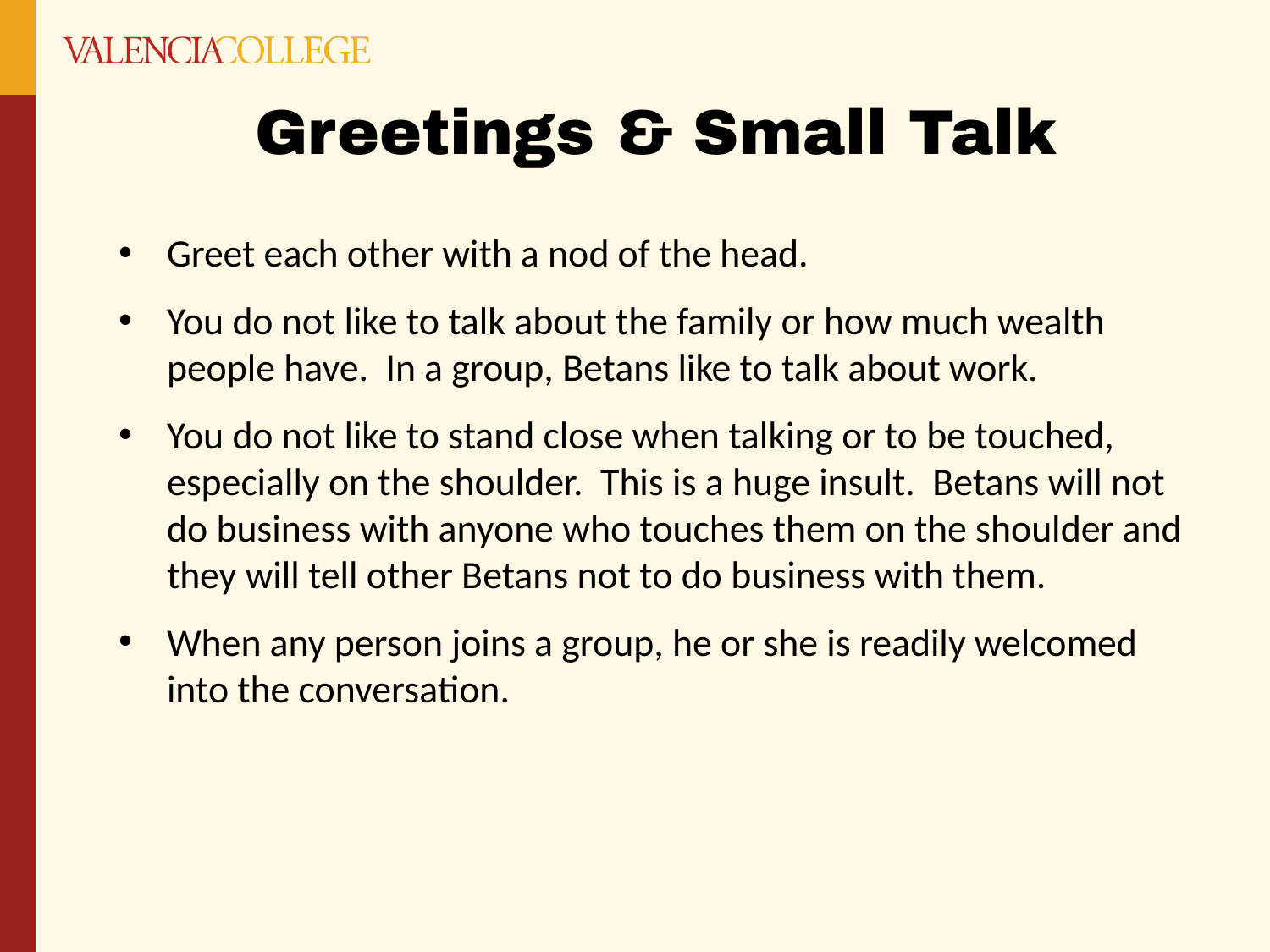

# Greetings & Small Talk
Greet each other with a nod of the head.
You do not like to talk about the family or how much wealth people have.  In a group, Betans like to talk about work.
You do not like to stand close when talking or to be touched, especially on the shoulder.  This is a huge insult.  Betans will not do business with anyone who touches them on the shoulder and they will tell other Betans not to do business with them.
When any person joins a group, he or she is readily welcomed into the conversation.